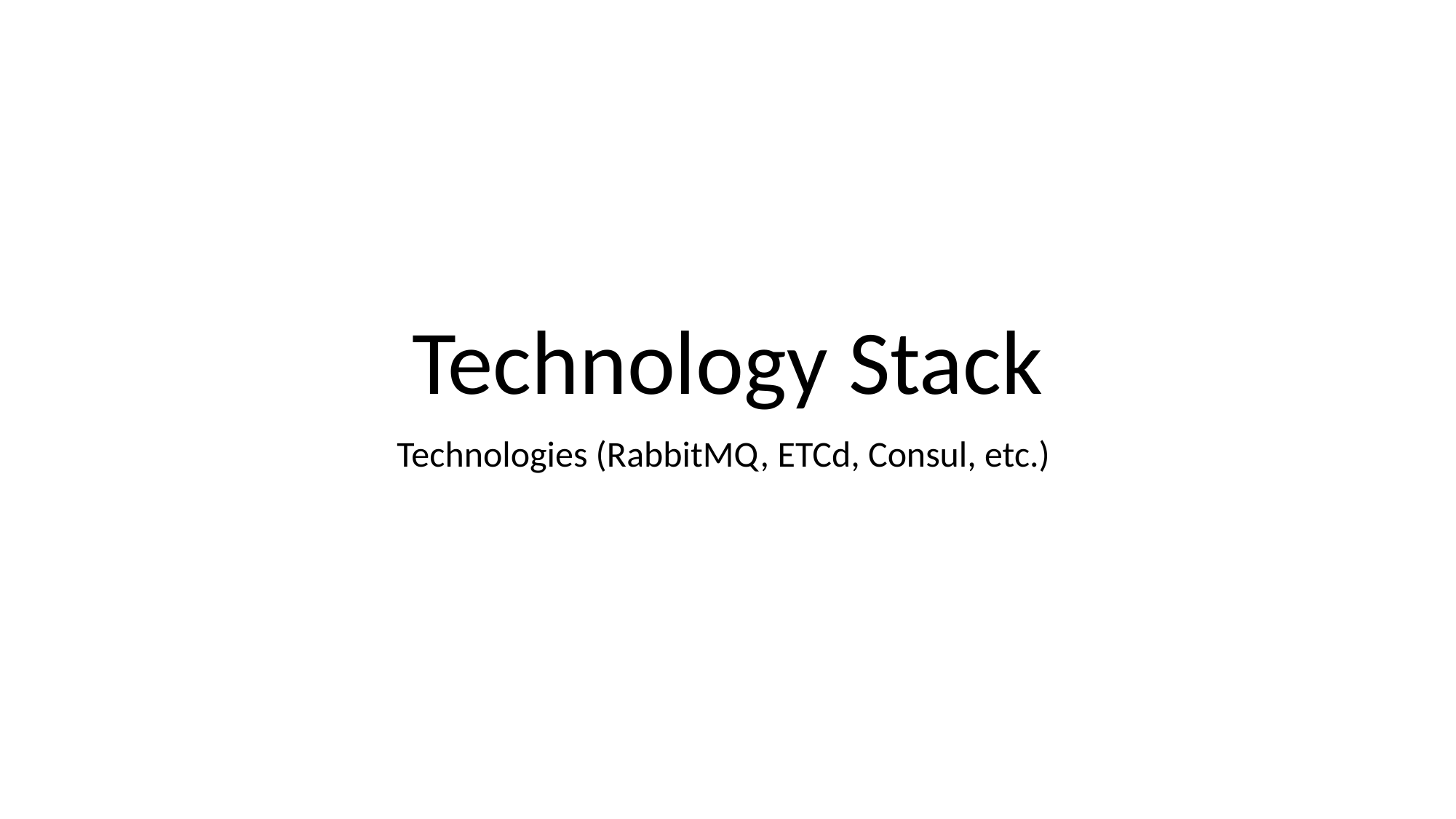

# Technology Stack
Technologies (RabbitMQ, ETCd, Consul, etc.)